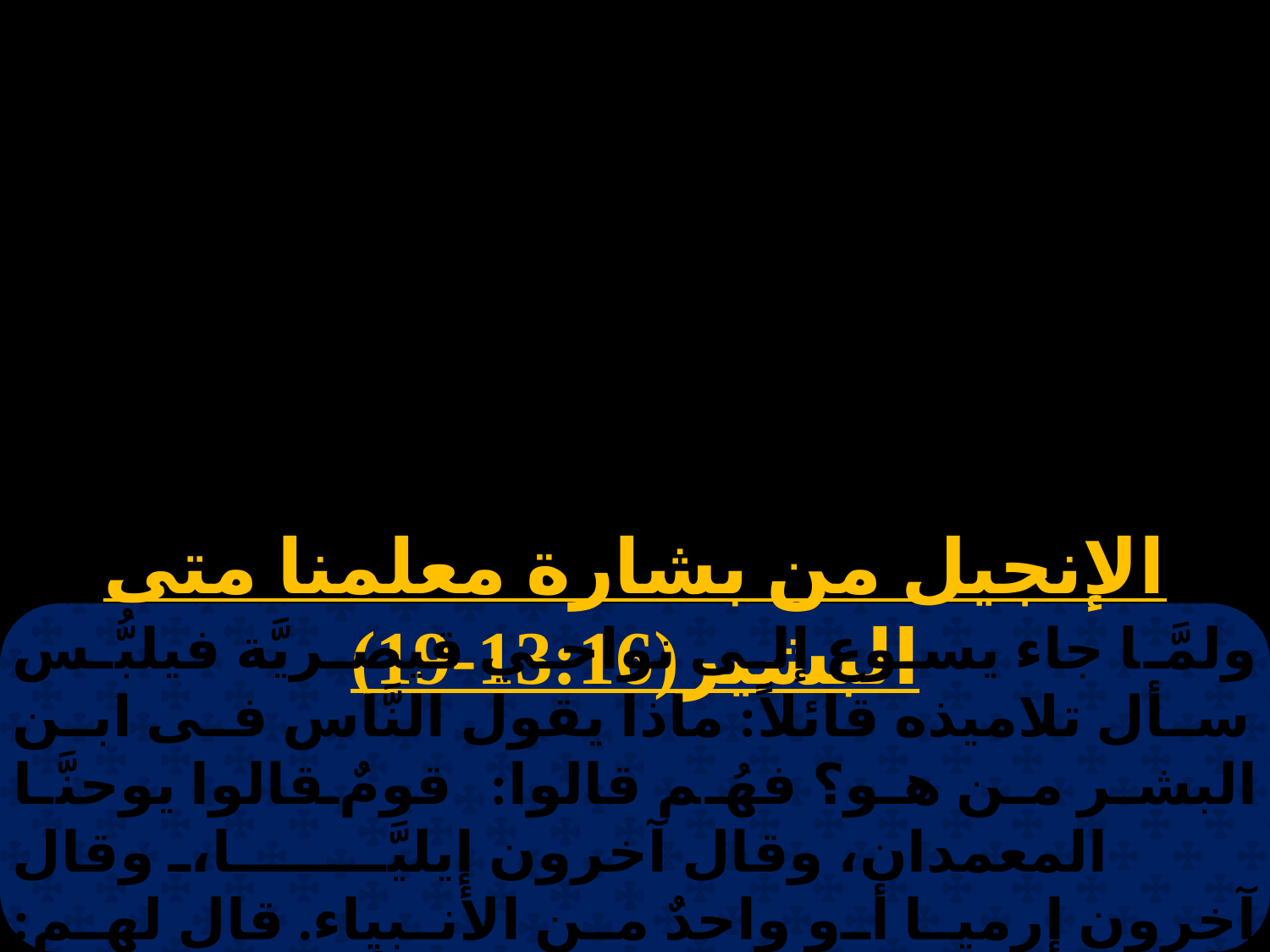

# الإنجيل من بشارة معلمنا متى البشير(13:16-19)
ولمَّا جاء يسوع إلى نواحي قيصريَّة فيلبُّس سأل تلاميذه قائلاً: ماذا يقول النَّاس فى ابن البشر من هو؟ فهُم قالوا: قومٌ قالوا يوحنَّا المعمدان، وقال آخرون إيليَّا، وقال آخرون إرميا أو واحدٌ من الأنبياء. قال لهم: وأنتم، مَن تقولون إني أنا؟ فأجاب سمعان بطرس وقال :« أنت هو المسيح ابن  اللهِ الحيِّ.